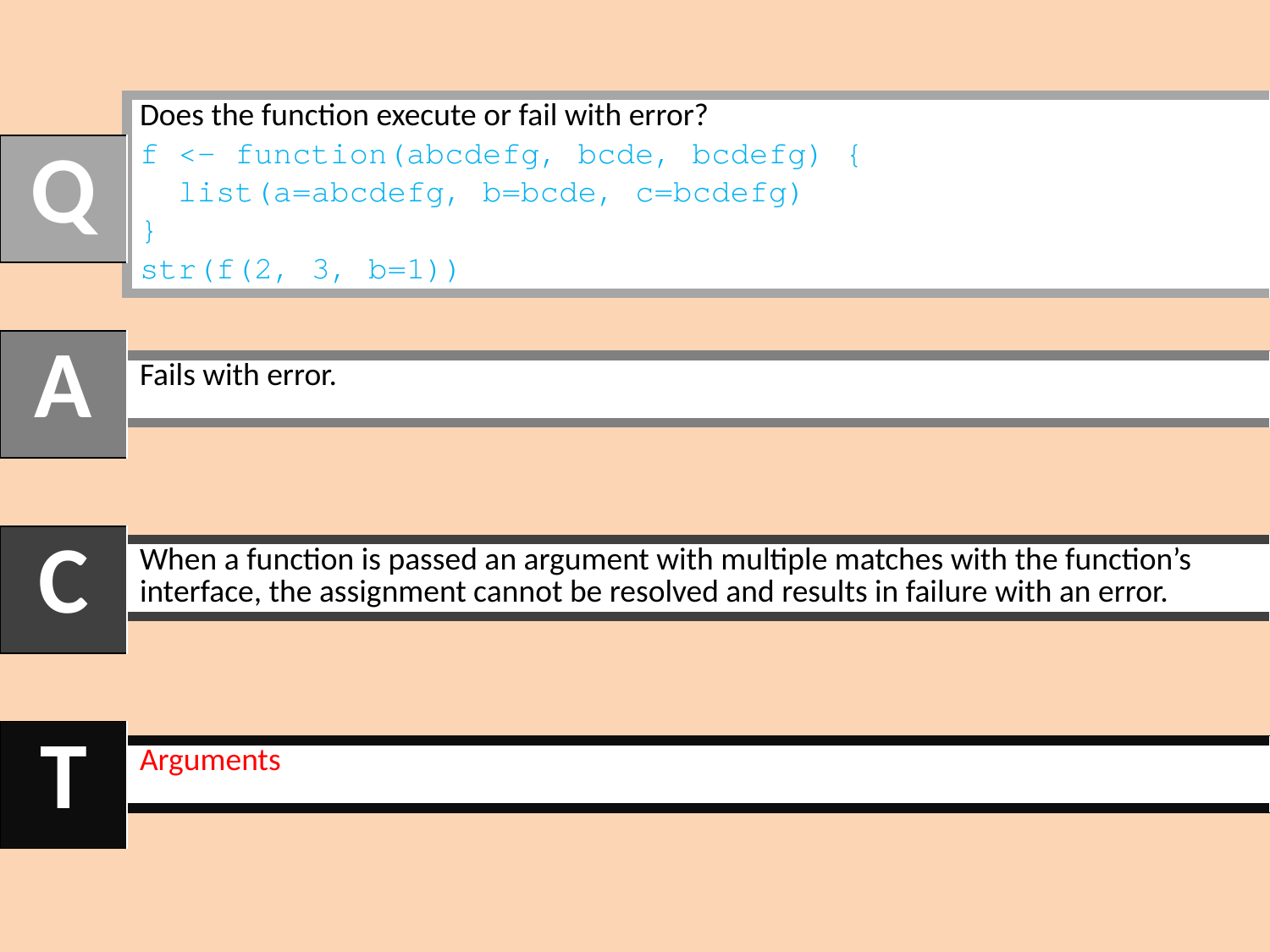

| Does the function execute or fail with error? f <- function(abcdefg, bcde, bcdefg) { list(a=abcdefg, b=bcde, c=bcdefg) } str(f(2, 3, b=1)) |
| --- |
| Q |
| --- |
| A |
| --- |
| Fails with error. |
| --- |
| C |
| --- |
| When a function is passed an argument with multiple matches with the function’s interface, the assignment cannot be resolved and results in failure with an error. |
| --- |
| T |
| --- |
| Arguments |
| --- |